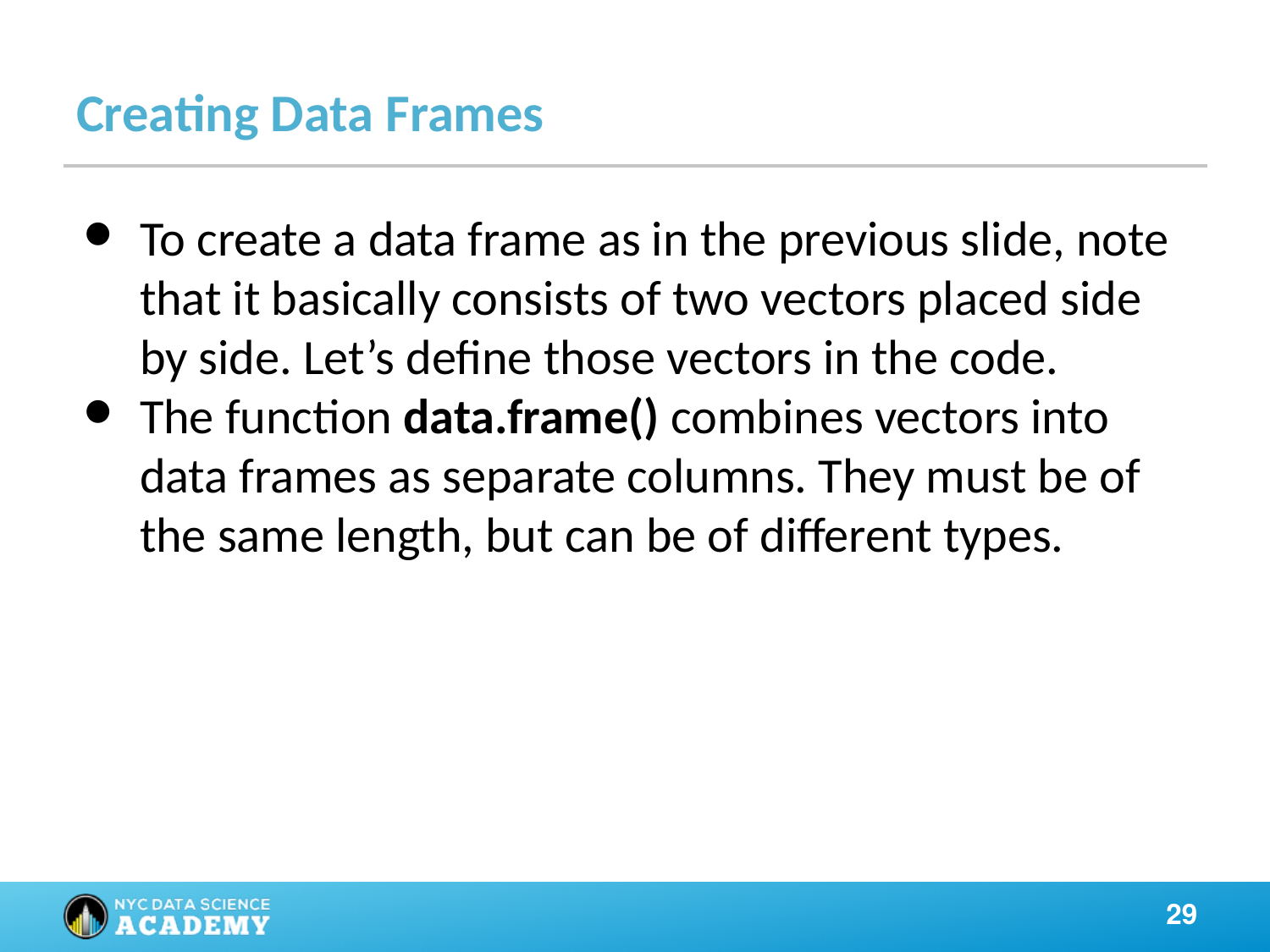

# Creating Data Frames
To create a data frame as in the previous slide, note that it basically consists of two vectors placed side by side. Let’s define those vectors in the code.
The function data.frame() combines vectors into data frames as separate columns. They must be of the same length, but can be of different types.
29